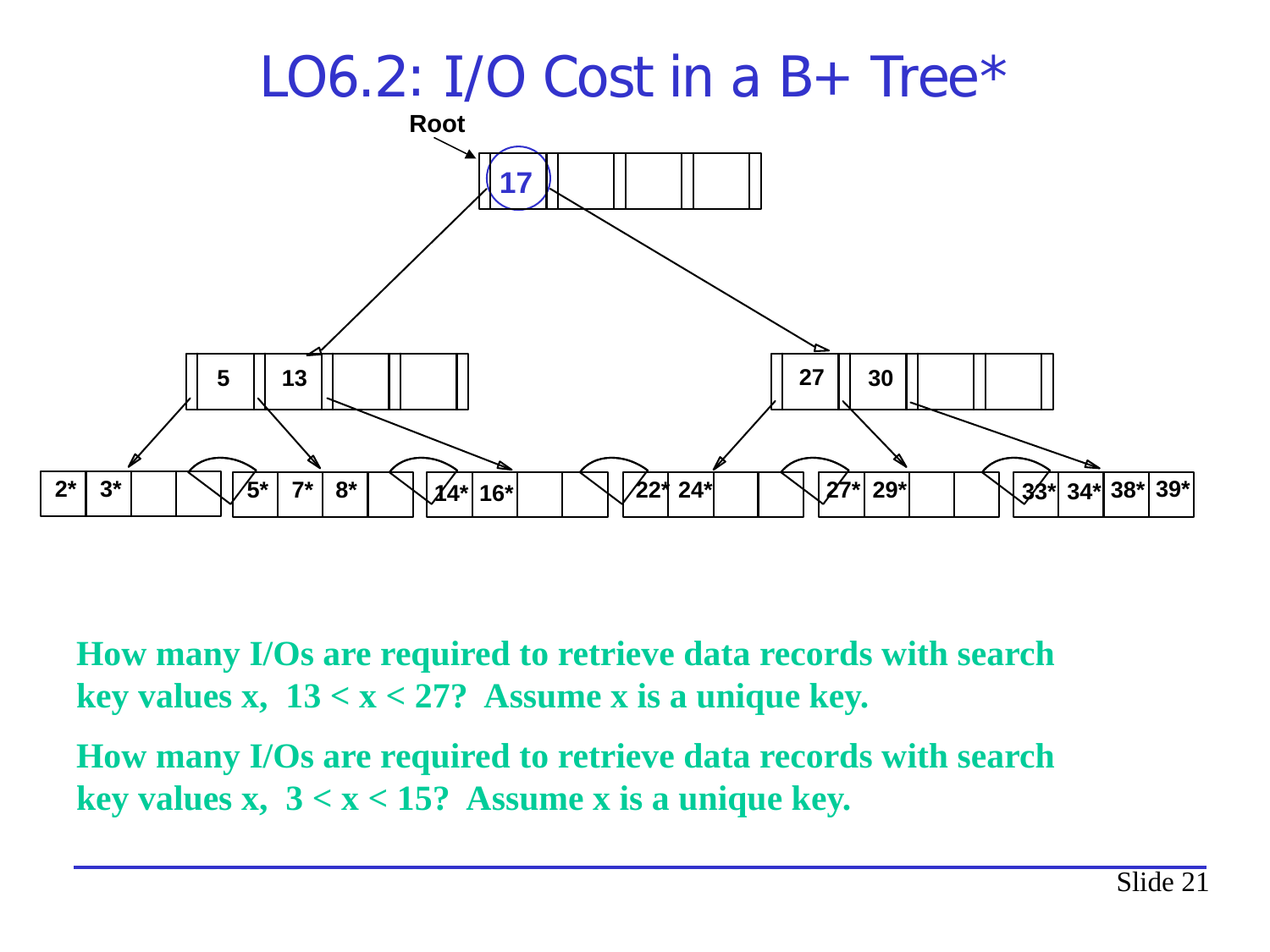

# LO6.2: I/O Cost in a B+ Tree*
Root

17

27
5
13
30

39*
2*
3*
5*
7*
8*
22*
24*
27*
29*
38*
33*
34*

14*
16*

How many I/Os are required to retrieve data records with search key values x,  13 < x < 27?  Assume x is a unique key.
How many I/Os are required to retrieve data records with search key values x,  3 < x < 15?  Assume x is a unique key.